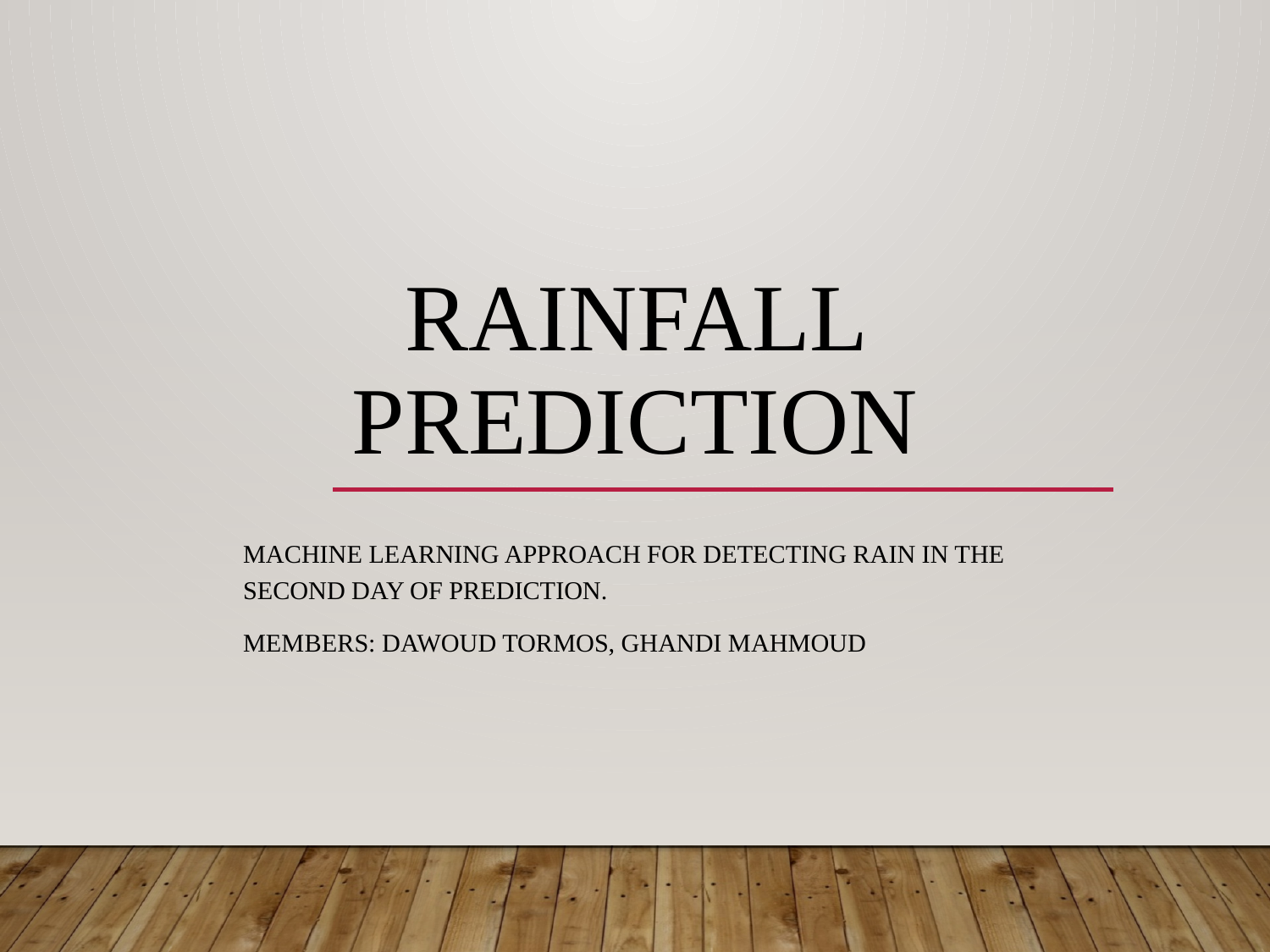

# Rainfall Prediction
Machine Learning Approach for detecting Rain in the second day of prediction.
Members: Dawoud Tormos, Ghandi Mahmoud